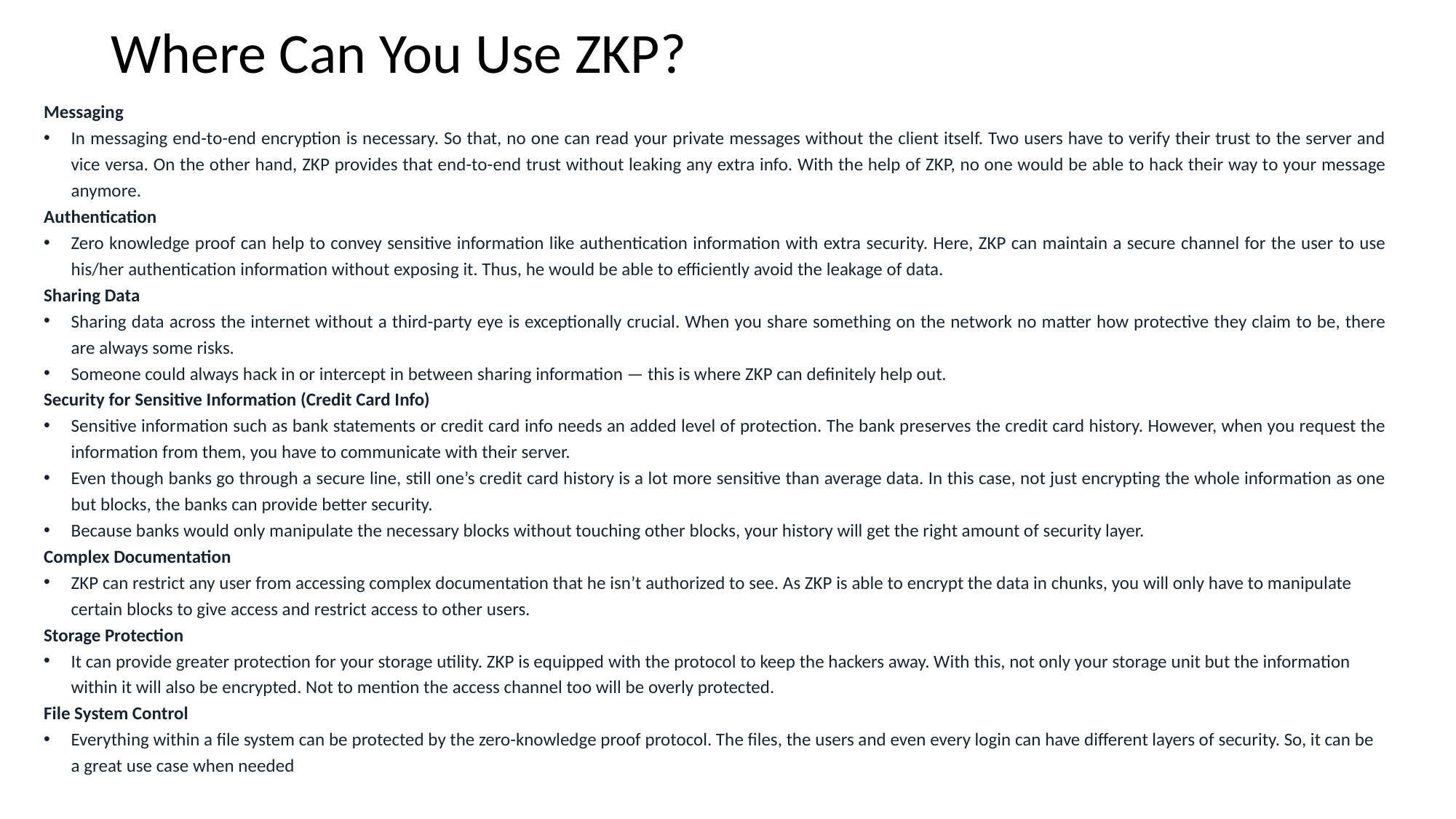

# Where Can You Use ZKP?
Messaging
In messaging end-to-end encryption is necessary. So that, no one can read your private messages without the client itself. Two users have to verify their trust to the server and vice versa. On the other hand, ZKP provides that end-to-end trust without leaking any extra info. With the help of ZKP, no one would be able to hack their way to your message anymore.
Authentication
Zero knowledge proof can help to convey sensitive information like authentication information with extra security. Here, ZKP can maintain a secure channel for the user to use his/her authentication information without exposing it. Thus, he would be able to efficiently avoid the leakage of data.
Sharing Data
Sharing data across the internet without a third-party eye is exceptionally crucial. When you share something on the network no matter how protective they claim to be, there are always some risks.
Someone could always hack in or intercept in between sharing information — this is where ZKP can definitely help out.
Security for Sensitive Information (Credit Card Info)
Sensitive information such as bank statements or credit card info needs an added level of protection. The bank preserves the credit card history. However, when you request the information from them, you have to communicate with their server.
Even though banks go through a secure line, still one’s credit card history is a lot more sensitive than average data. In this case, not just encrypting the whole information as one but blocks, the banks can provide better security.
Because banks would only manipulate the necessary blocks without touching other blocks, your history will get the right amount of security layer.
Complex Documentation
ZKP can restrict any user from accessing complex documentation that he isn’t authorized to see. As ZKP is able to encrypt the data in chunks, you will only have to manipulate certain blocks to give access and restrict access to other users.
Storage Protection
It can provide greater protection for your storage utility. ZKP is equipped with the protocol to keep the hackers away. With this, not only your storage unit but the information within it will also be encrypted. Not to mention the access channel too will be overly protected.
File System Control
Everything within a file system can be protected by the zero-knowledge proof protocol. The files, the users and even every login can have different layers of security. So, it can be a great use case when needed